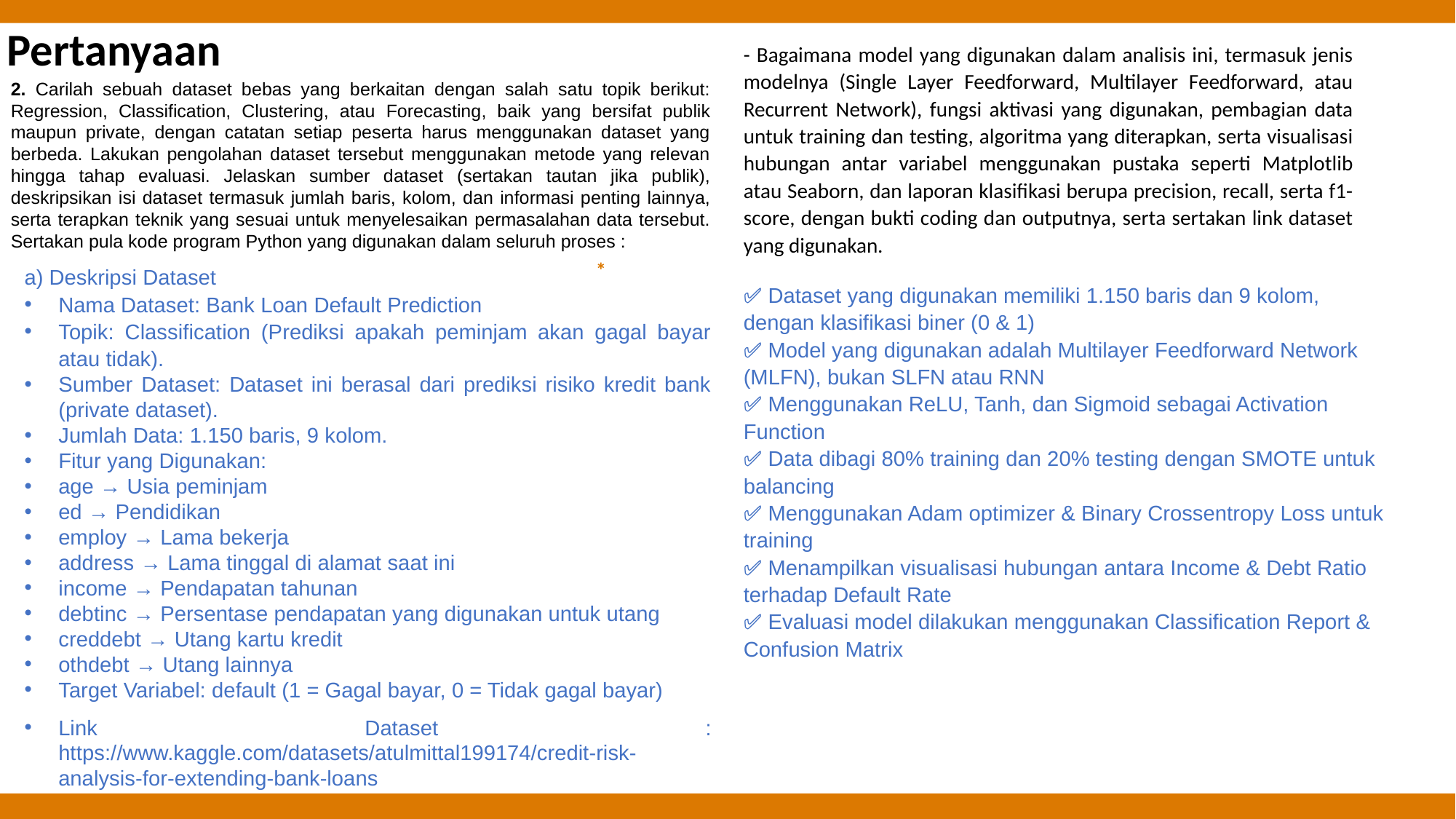

Pertanyaan
- Bagaimana model yang digunakan dalam analisis ini, termasuk jenis modelnya (Single Layer Feedforward, Multilayer Feedforward, atau Recurrent Network), fungsi aktivasi yang digunakan, pembagian data untuk training dan testing, algoritma yang diterapkan, serta visualisasi hubungan antar variabel menggunakan pustaka seperti Matplotlib atau Seaborn, dan laporan klasifikasi berupa precision, recall, serta f1-score, dengan bukti coding dan outputnya, serta sertakan link dataset yang digunakan.
2. Carilah sebuah dataset bebas yang berkaitan dengan salah satu topik berikut: Regression, Classification, Clustering, atau Forecasting, baik yang bersifat publik maupun private, dengan catatan setiap peserta harus menggunakan dataset yang berbeda. Lakukan pengolahan dataset tersebut menggunakan metode yang relevan hingga tahap evaluasi. Jelaskan sumber dataset (sertakan tautan jika publik), deskripsikan isi dataset termasuk jumlah baris, kolom, dan informasi penting lainnya, serta terapkan teknik yang sesuai untuk menyelesaikan permasalahan data tersebut. Sertakan pula kode program Python yang digunakan dalam seluruh proses :

*
a) Deskripsi Dataset
Nama Dataset: Bank Loan Default Prediction
Topik: Classification (Prediksi apakah peminjam akan gagal bayar atau tidak).
Sumber Dataset: Dataset ini berasal dari prediksi risiko kredit bank (private dataset).
Jumlah Data: 1.150 baris, 9 kolom.
Fitur yang Digunakan:
age → Usia peminjam
ed → Pendidikan
employ → Lama bekerja
address → Lama tinggal di alamat saat ini
income → Pendapatan tahunan
debtinc → Persentase pendapatan yang digunakan untuk utang
creddebt → Utang kartu kredit
othdebt → Utang lainnya
Target Variabel: default (1 = Gagal bayar, 0 = Tidak gagal bayar)
Link Dataset : https://www.kaggle.com/datasets/atulmittal199174/credit-risk-analysis-for-extending-bank-loans

✅ Dataset yang digunakan memiliki 1.150 baris dan 9 kolom, dengan klasifikasi biner (0 & 1)
✅ Model yang digunakan adalah Multilayer Feedforward Network (MLFN), bukan SLFN atau RNN
✅ Menggunakan ReLU, Tanh, dan Sigmoid sebagai Activation Function
✅ Data dibagi 80% training dan 20% testing dengan SMOTE untuk balancing
✅ Menggunakan Adam optimizer & Binary Crossentropy Loss untuk training
✅ Menampilkan visualisasi hubungan antara Income & Debt Ratio terhadap Default Rate
✅ Evaluasi model dilakukan menggunakan Classification Report & Confusion Matrix